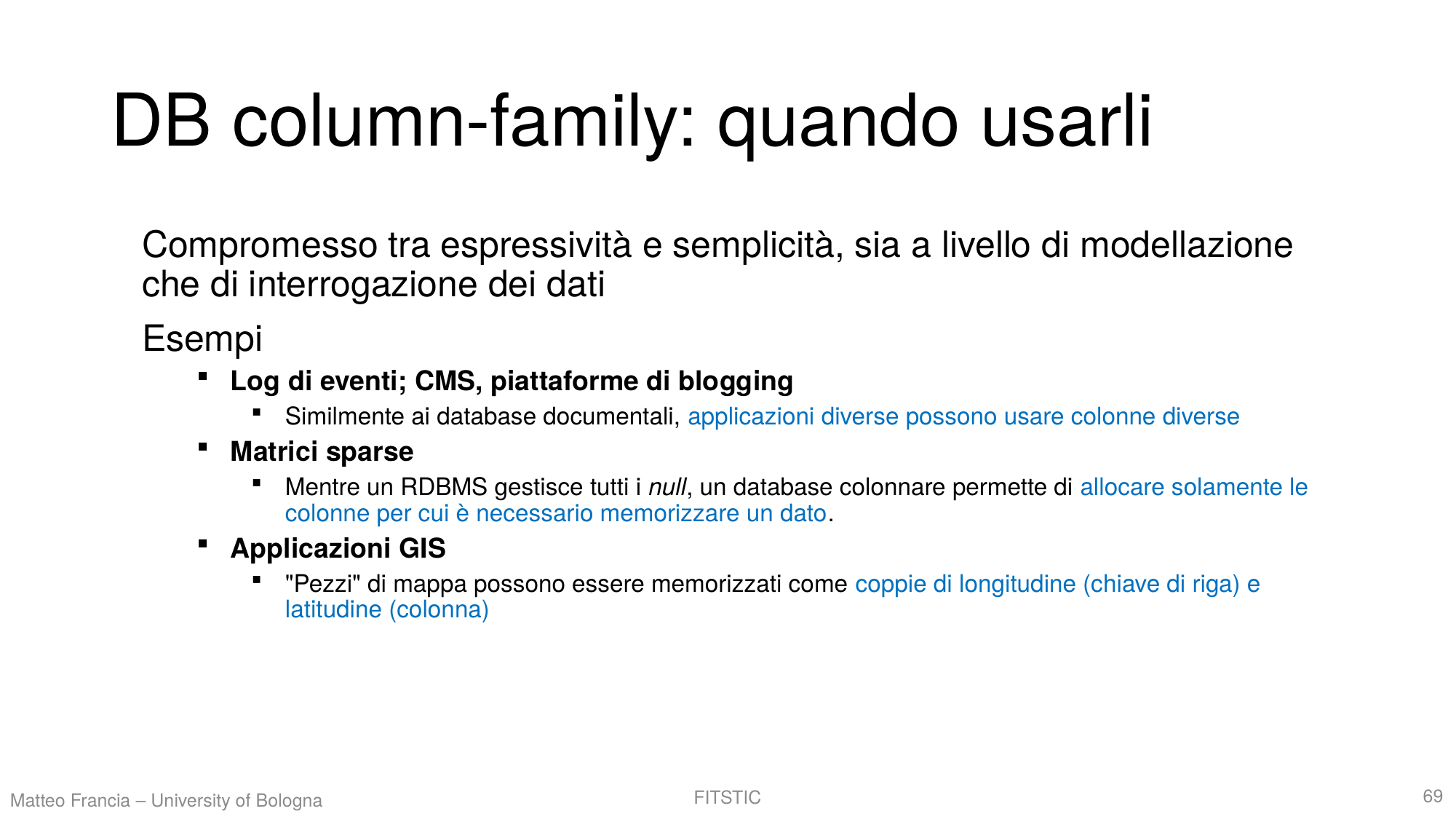

# DB column-family: quando usarli
Compromesso tra espressività e semplicità, sia a livello di modellazione che di interrogazione dei dati
Esempi
Log di eventi; CMS, piattaforme di blogging
Similmente ai database documentali, applicazioni diverse possono usare colonne diverse
Matrici sparse
Mentre un RDBMS gestisce tutti i null, un database colonnare permette di allocare solamente le colonne per cui è necessario memorizzare un dato.
Applicazioni GIS
"Pezzi" di mappa possono essere memorizzati come coppie di longitudine (chiave di riga) e latitudine (colonna)